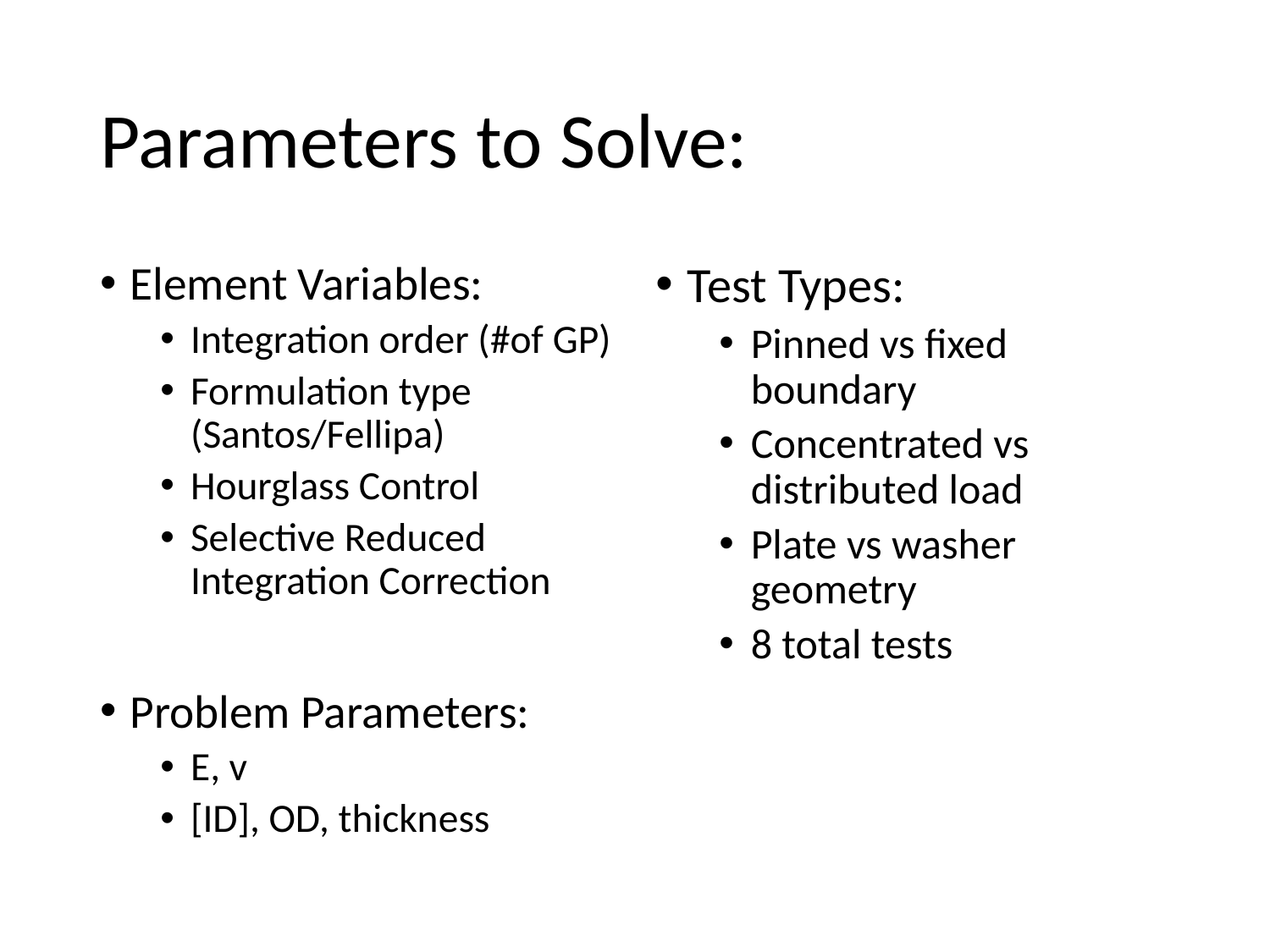

# Parameters to Solve:
Element Variables:
Integration order (#of GP)
Formulation type (Santos/Fellipa)
Hourglass Control
Selective Reduced Integration Correction

Problem Parameters:
E, v
[ID], OD, thickness

Test Types:
Pinned vs fixed boundary
Concentrated vs distributed load
Plate vs washer geometry
8 total tests